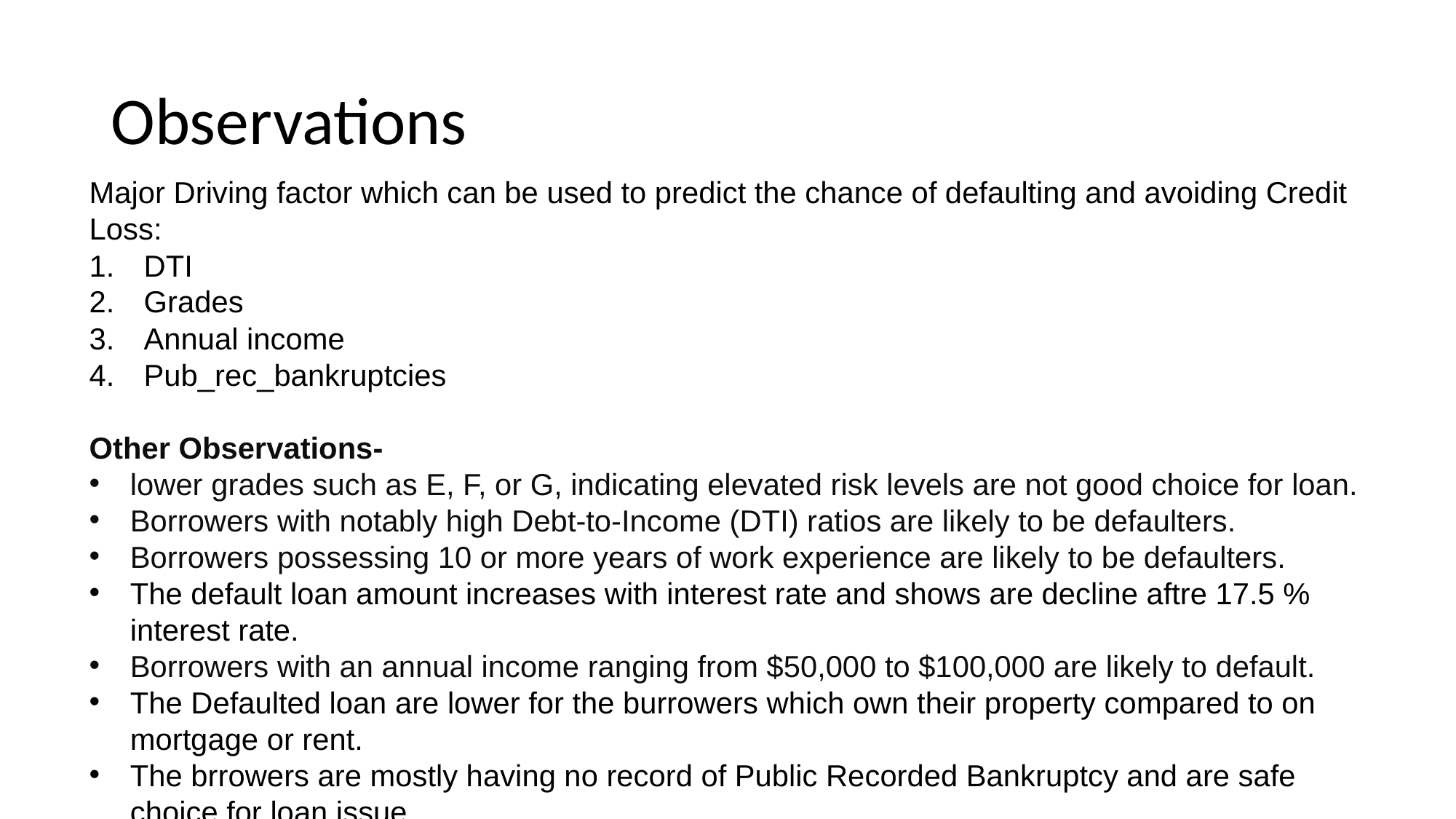

# Observations

Major Driving factor which can be used to predict the chance of defaulting and avoiding Credit Loss:
DTI
Grades
Annual income
Pub_rec_bankruptcies

Other Observations-
lower grades such as E, F, or G, indicating elevated risk levels are not good choice for loan.
Borrowers with notably high Debt-to-Income (DTI) ratios are likely to be defaulters.
Borrowers possessing 10 or more years of work experience are likely to be defaulters.
The default loan amount increases with interest rate and shows are decline aftre 17.5 % interest rate.
Borrowers with an annual income ranging from $50,000 to $100,000 are likely to default.
The Defaulted loan are lower for the burrowers which own their property compared to on mortgage or rent.
The brrowers are mostly having no record of Public Recorded Bankruptcy and are safe choice for loan issue.